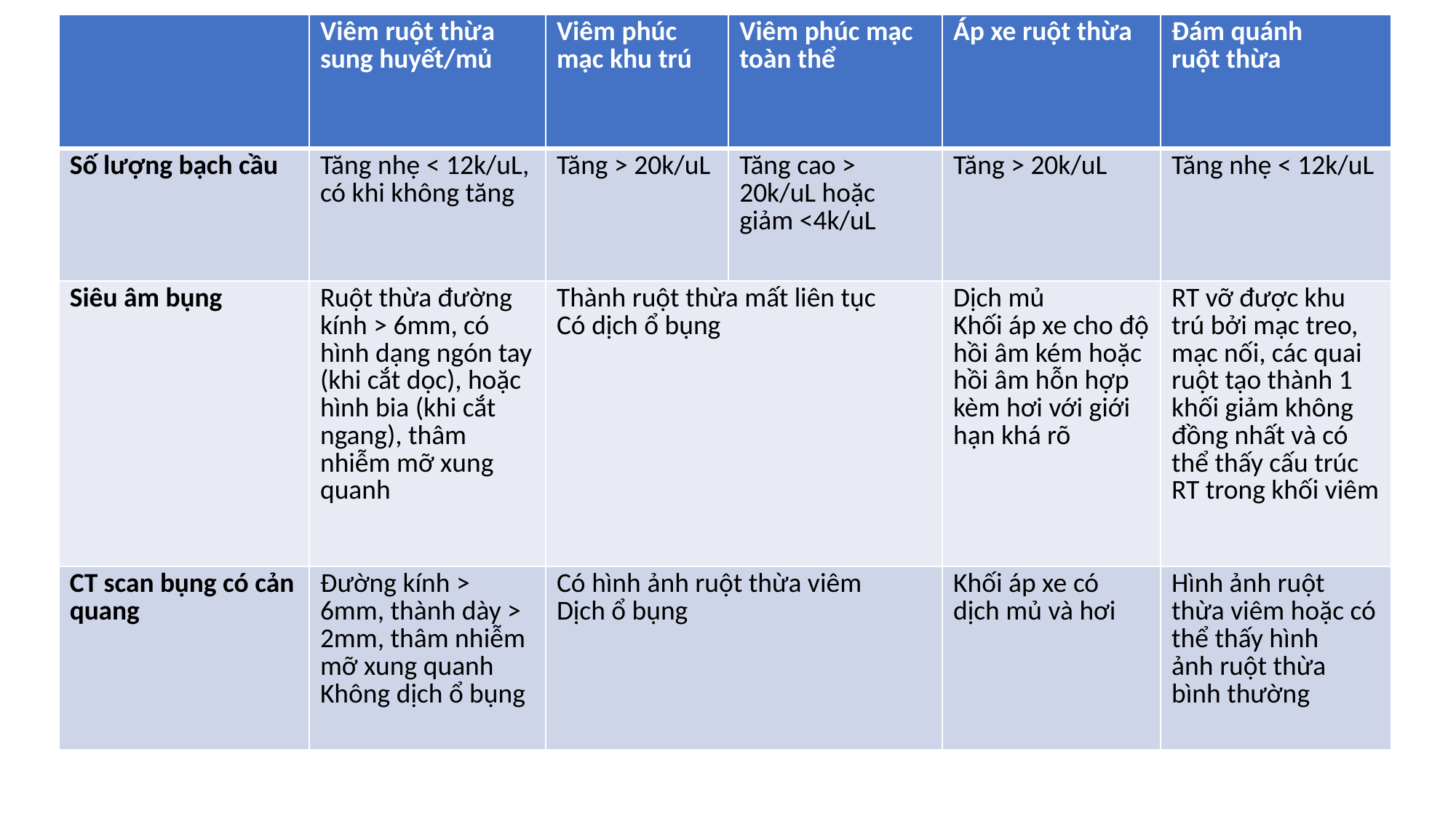

|  | Viêm ruột thừa sung huyết/mủ | Viêm phúc  mạc khu trú | Viêm phúc mạc  toàn thể | Áp xe ruột thừa | Đám quánh  ruột thừa |
| --- | --- | --- | --- | --- | --- |
| Số lượng bạch cầu | Tăng nhẹ < 12k/uL, có khi không tăng | Tăng > 20k/uL | Tăng cao > 20k/uL hoặc giảm <4k/uL | Tăng > 20k/uL | Tăng nhẹ < 12k/uL |
| Siêu âm bụng | Ruột thừa đường kính > 6mm, có hình dạng ngón tay (khi cắt dọc), hoặc hình bia (khi cắt ngang), thâm nhiễm mỡ xung quanh | Thành ruột thừa mất liên tục Có dịch ổ bụng |  | Dịch mủ Khối áp xe cho độ hồi âm kém hoặc hồi âm hỗn hợp kèm hơi với giới hạn khá rõ | RT vỡ được khu trú bởi mạc treo, mạc nối, các quai ruột tạo thành 1 khối giảm không đồng nhất và có thể thấy cấu trúc RT trong khối viêm |
| CT scan bụng có cản quang | Đường kính > 6mm, thành dày > 2mm, thâm nhiễm mỡ xung quanh Không dịch ổ bụng | Có hình ảnh ruột thừa viêm  Dịch ổ bụng |  | Khối áp xe có dịch mủ và hơi | Hình ảnh ruột thừa viêm hoặc có thể thấy hình ảnh ruột thừa bình thường |